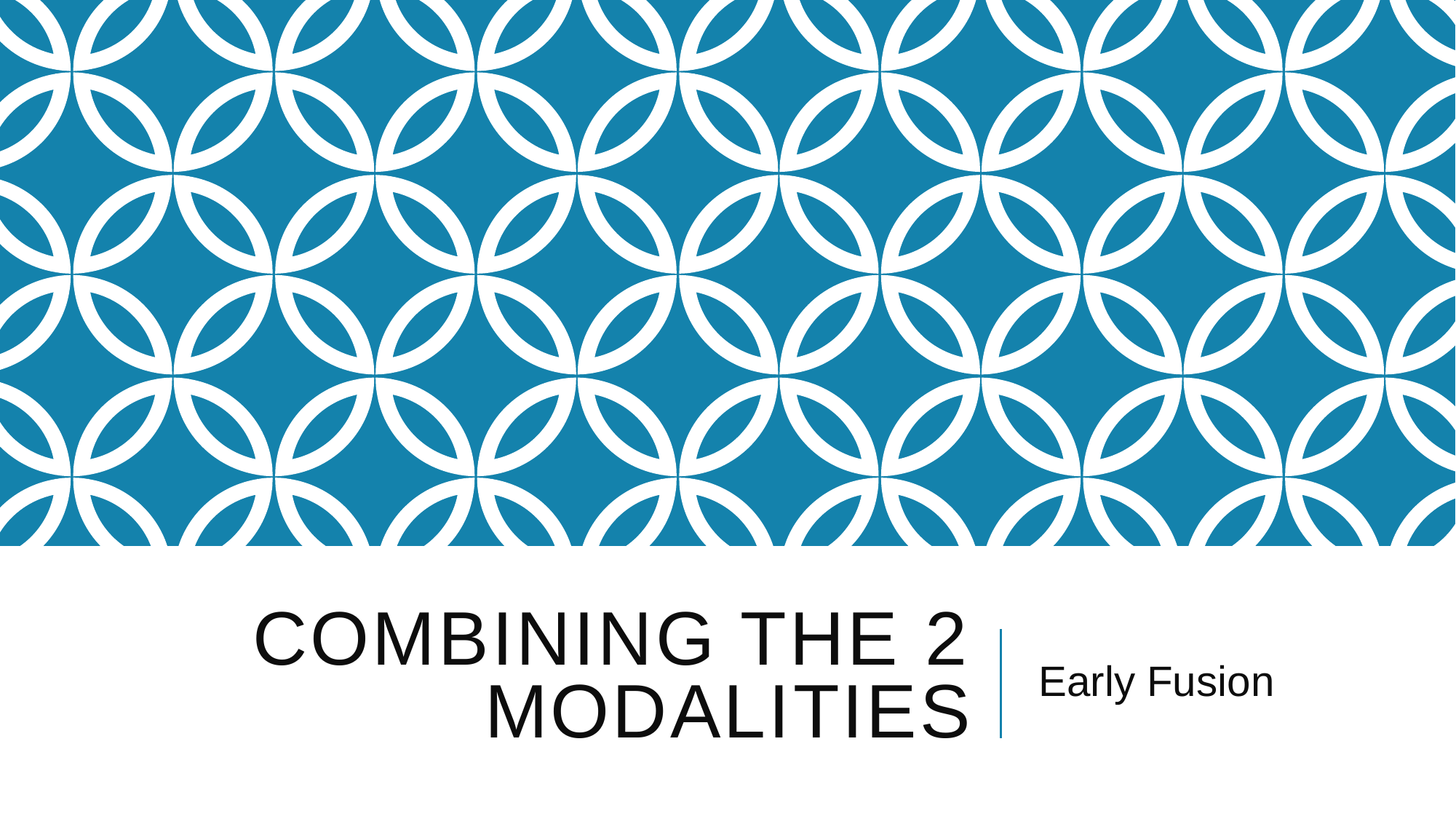

# Combining the 2 modalities
Early Fusion